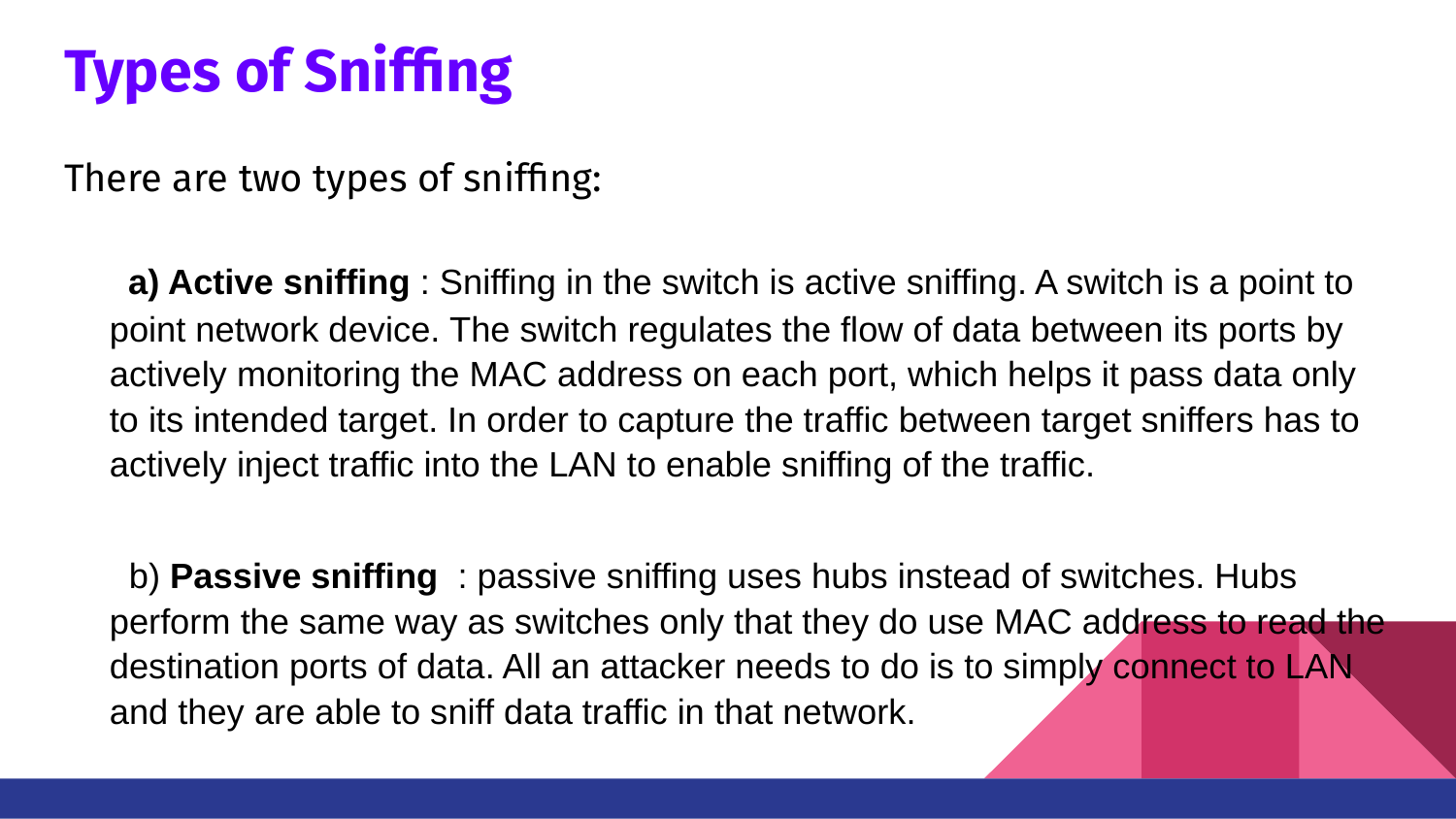

# Types of Sniffing
There are two types of sniffing:

  a) Active sniffing : Sniffing in the switch is active sniffing. A switch is a point to point network device. The switch regulates the flow of data between its ports by actively monitoring the MAC address on each port, which helps it pass data only to its intended target. In order to capture the traffic between target sniffers has to actively inject traffic into the LAN to enable sniffing of the traffic.

  b) Passive sniffing  : passive sniffing uses hubs instead of switches. Hubs perform the same way as switches only that they do use MAC address to read the destination ports of data. All an attacker needs to do is to simply connect to LAN and they are able to sniff data traffic in that network.